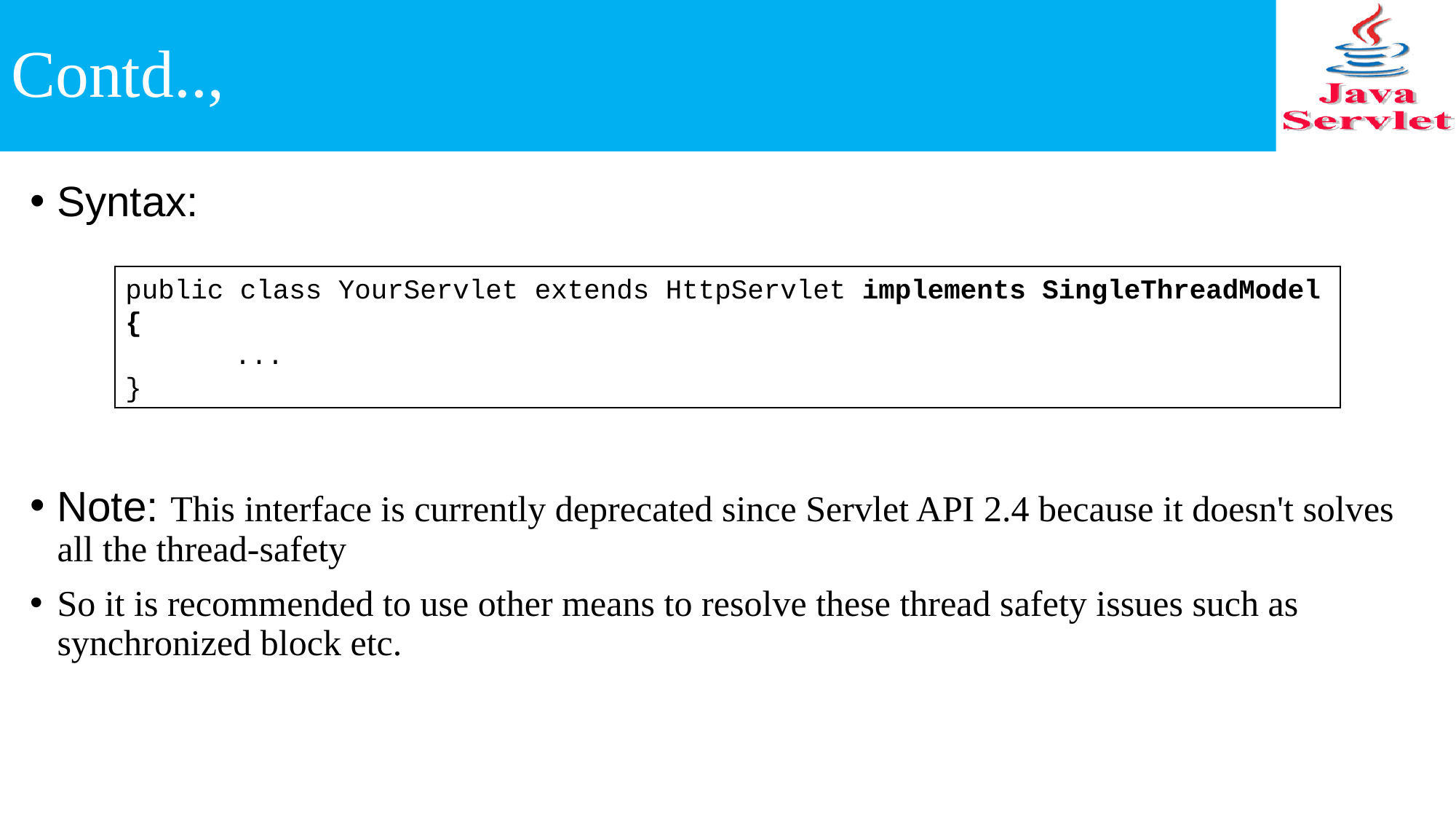

# Contd..,
Syntax:

Note: This interface is currently deprecated since Servlet API 2.4 because it doesn't solves all the thread-safety
So it is recommended to use other means to resolve these thread safety issues such as synchronized block etc.

public class YourServlet extends HttpServlet implements SingleThreadModel {
	...
}